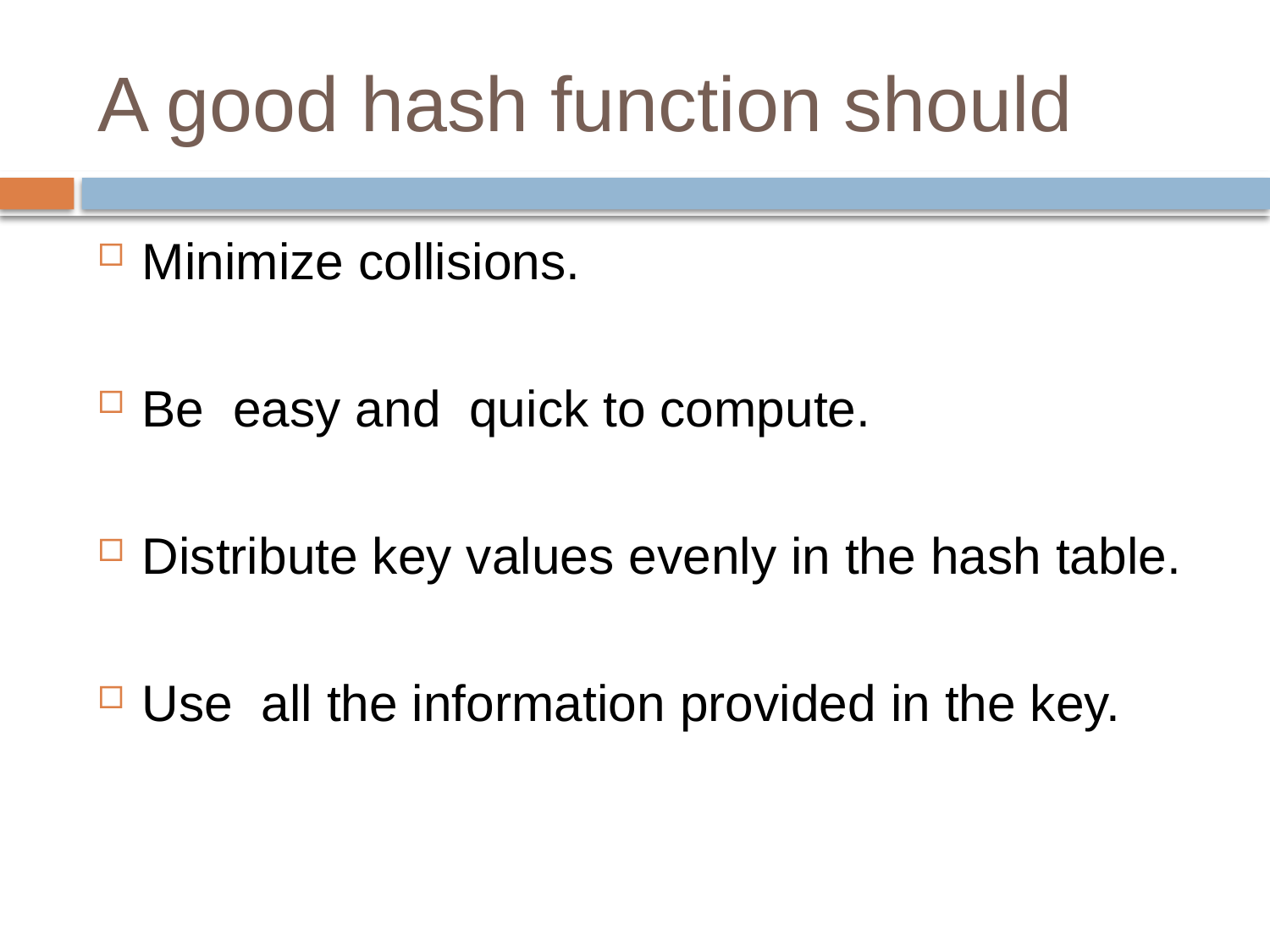

# A good hash function should
Minimize collisions.

Be  easy and  quick to compute.

Distribute key values evenly in the hash table.

Use  all the information provided in the key.